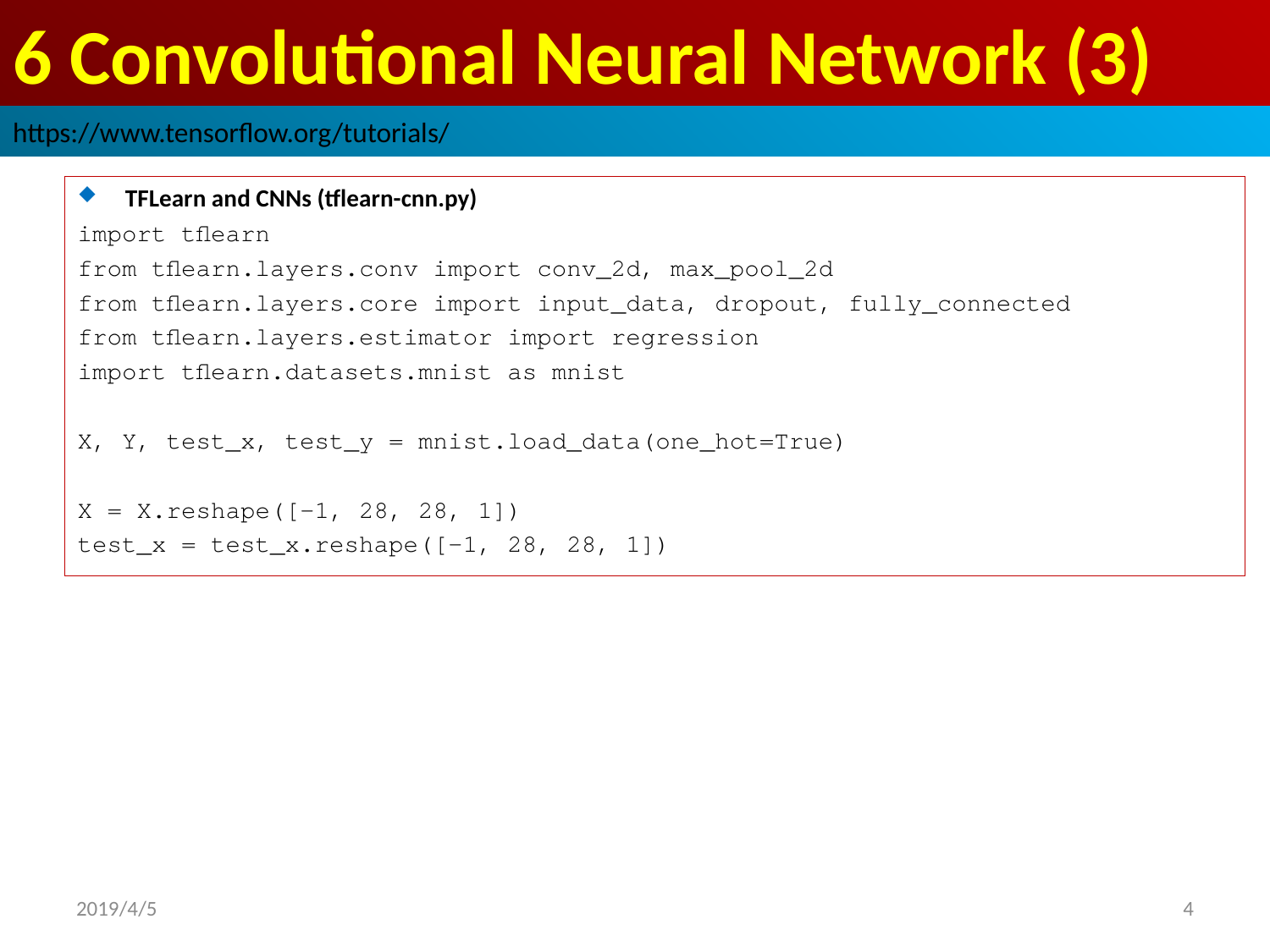

# 6 Convolutional Neural Network (3)
https://www.tensorflow.org/tutorials/
TFLearn and CNNs (tflearn-cnn.py)
import tflearn
from tflearn.layers.conv import conv_2d, max_pool_2d
from tflearn.layers.core import input_data, dropout, fully_connected
from tflearn.layers.estimator import regression
import tflearn.datasets.mnist as mnist

X, Y, test_x, test_y = mnist.load_data(one_hot=True)

X = X.reshape([-1, 28, 28, 1])
test_x = test_x.reshape([-1, 28, 28, 1])
2019/4/5
4